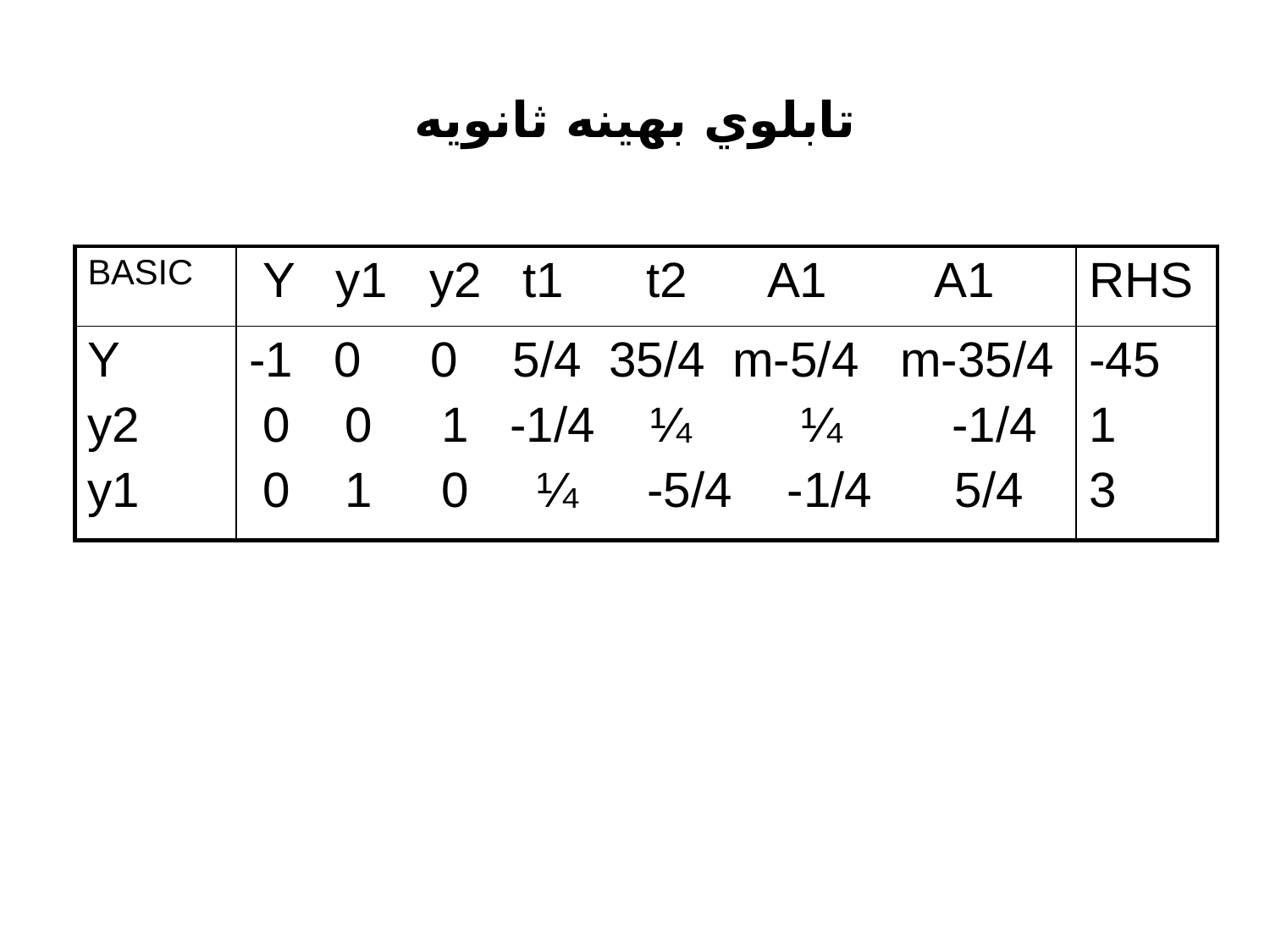

# تابلوي بهينه ثانويه
| BASIC | Y y1 y2 t1 t2 A1 A1 | RHS |
| --- | --- | --- |
| Y y2 y1 | -1 0 0 5/4 35/4 m-5/4 m-35/4 0 0 1 -1/4 ¼ ¼ -1/4 0 1 0 ¼ -5/4 -1/4 5/4 | -45 1 3 |